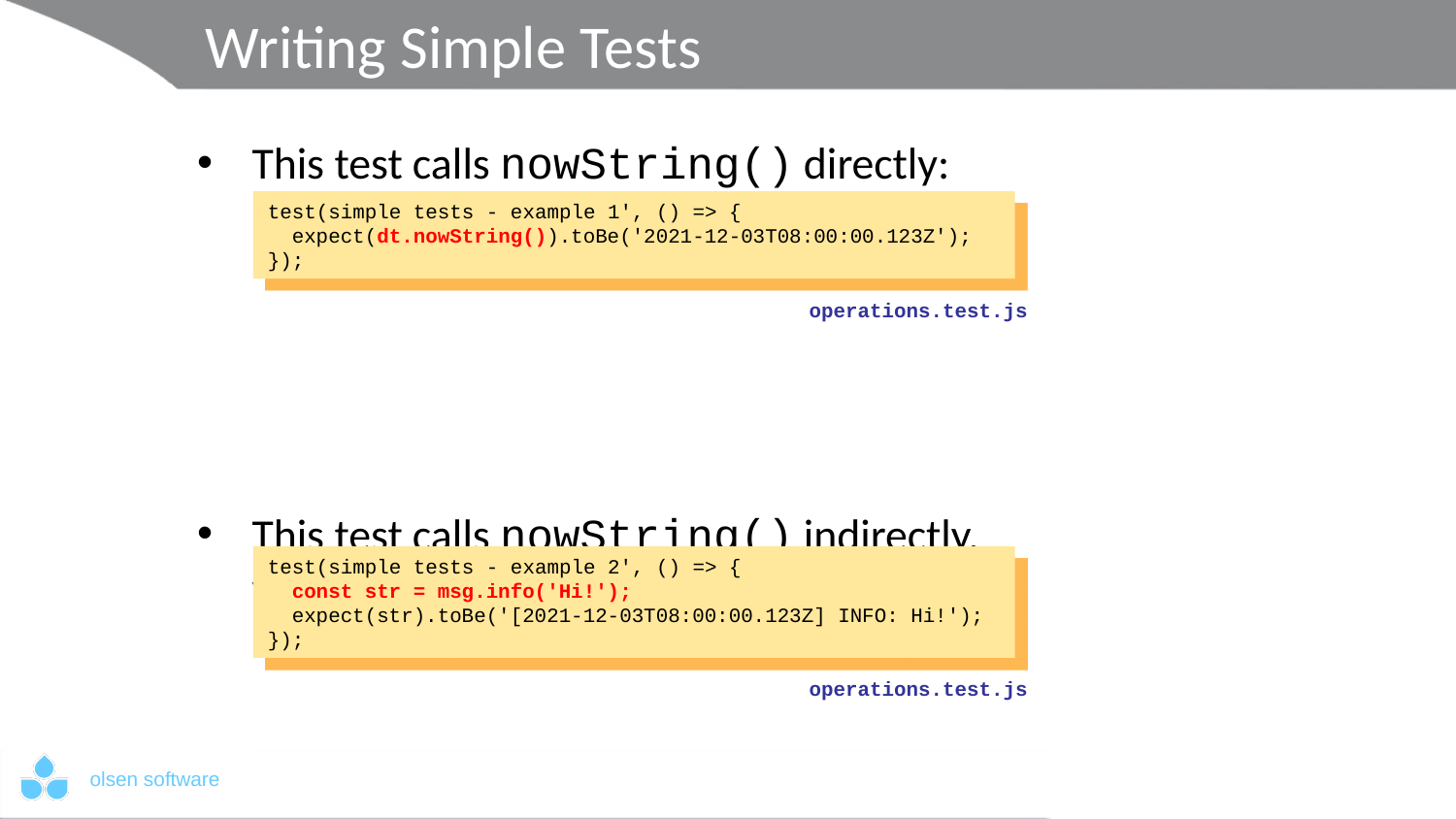

# Writing Simple Tests
This test calls nowString() directly:

This test calls nowString() indirectly,
via a call to msg.info():
test(simple tests - example 1', () => {
  expect(dt.nowString()).toBe('2021-12-03T08:00:00.123Z');
});
operations.test.js
test(simple tests - example 2', () => {
  const str = msg.info('Hi!');
  expect(str).toBe('[2021-12-03T08:00:00.123Z] INFO: Hi!');
});
operations.test.js